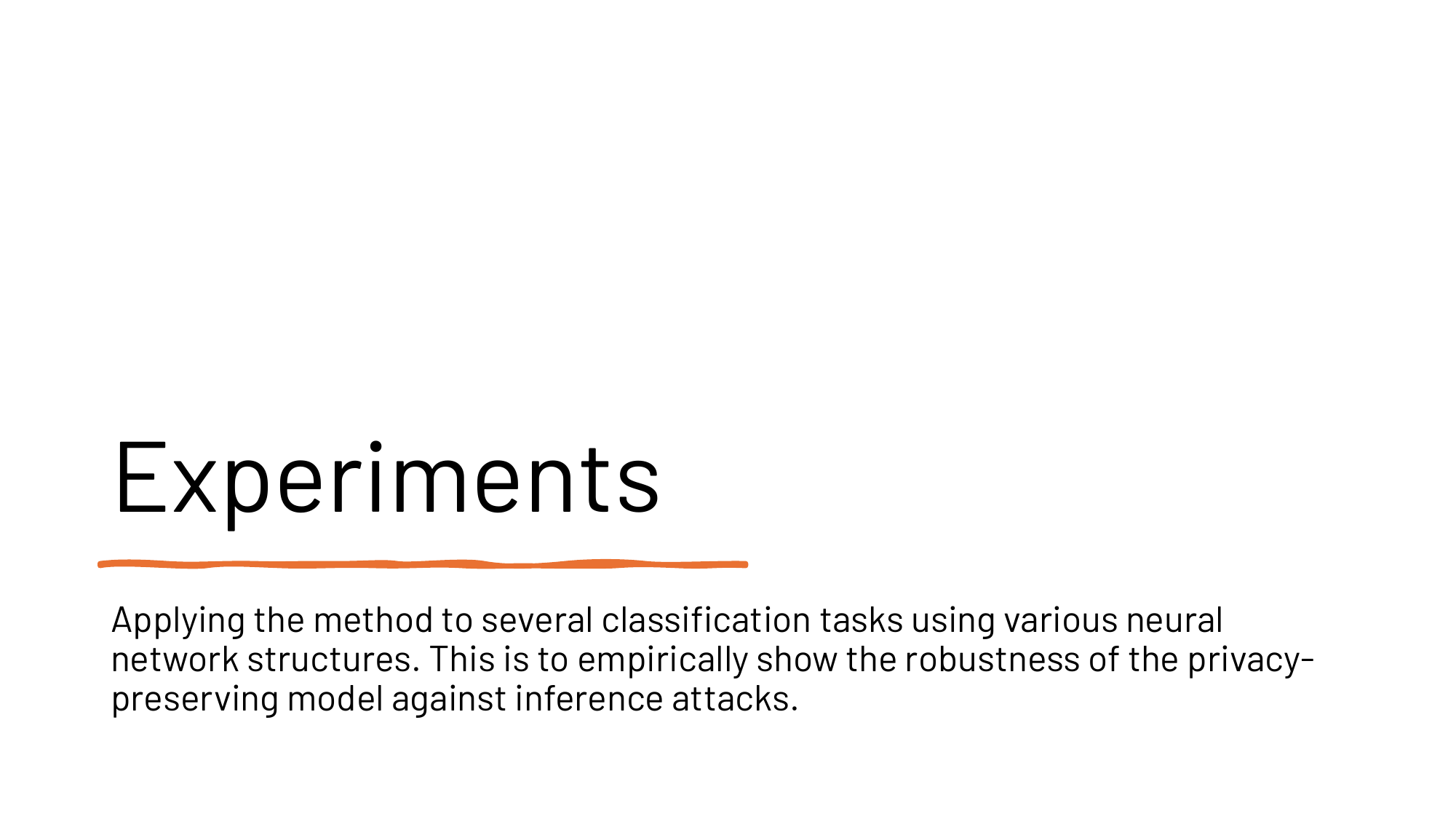

# Experiments

Applying the method to several classification tasks using various neural network structures. This is to empirically show the robustness of the privacy-preserving model against inference attacks.